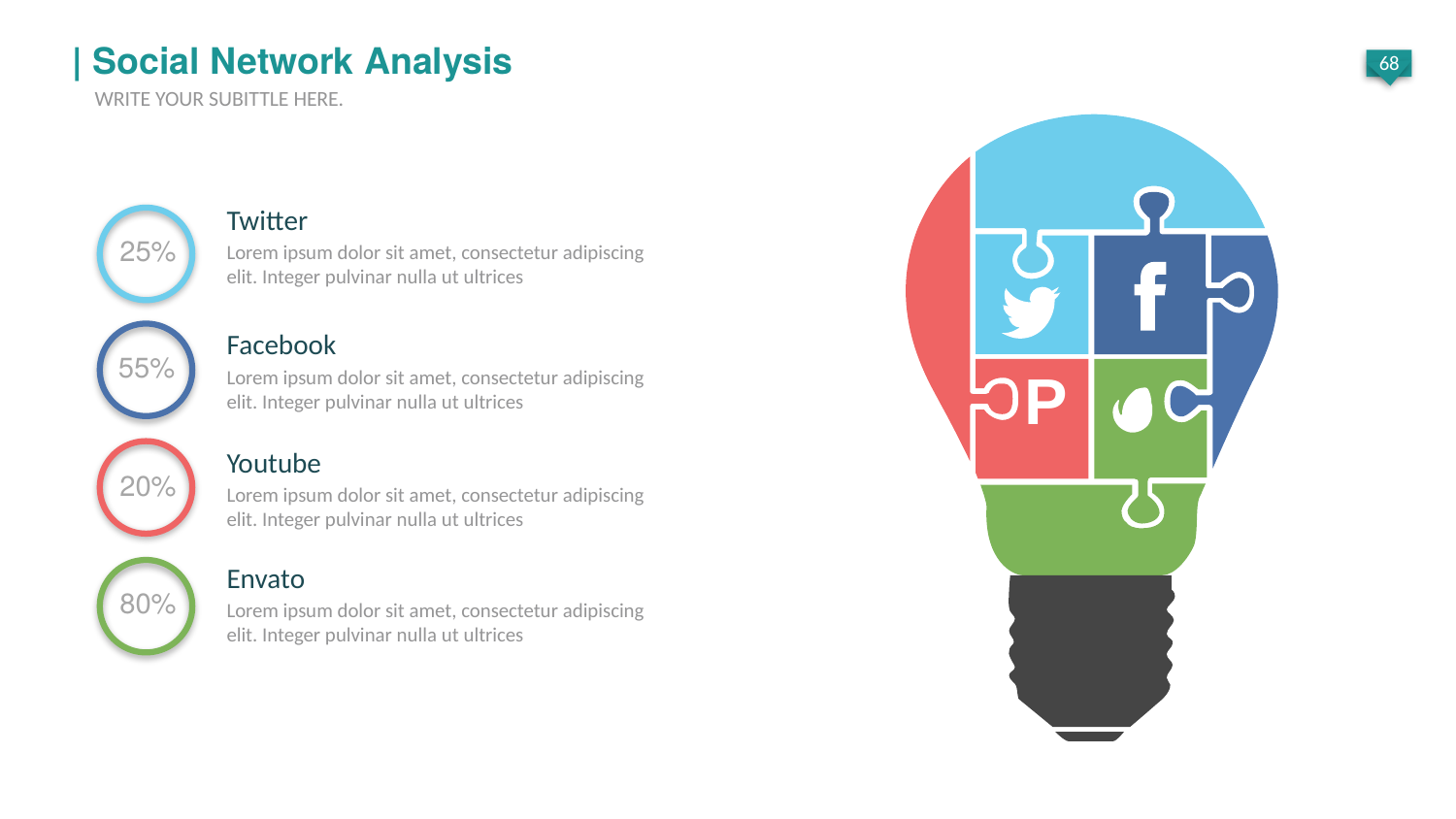

| Social Network Analysis
WRITE YOUR SUBITTLE HERE.

Twitter
Lorem ipsum dolor sit amet, consectetur adipiscing elit. Integer pulvinar nulla ut ultrices

25%

Facebook
Lorem ipsum dolor sit amet, consectetur adipiscing elit. Integer pulvinar nulla ut ultrices

55%

P

Youtube
Lorem ipsum dolor sit amet, consectetur adipiscing elit. Integer pulvinar nulla ut ultrices

20%

Envato
Lorem ipsum dolor sit amet, consectetur adipiscing elit. Integer pulvinar nulla ut ultrices

80%